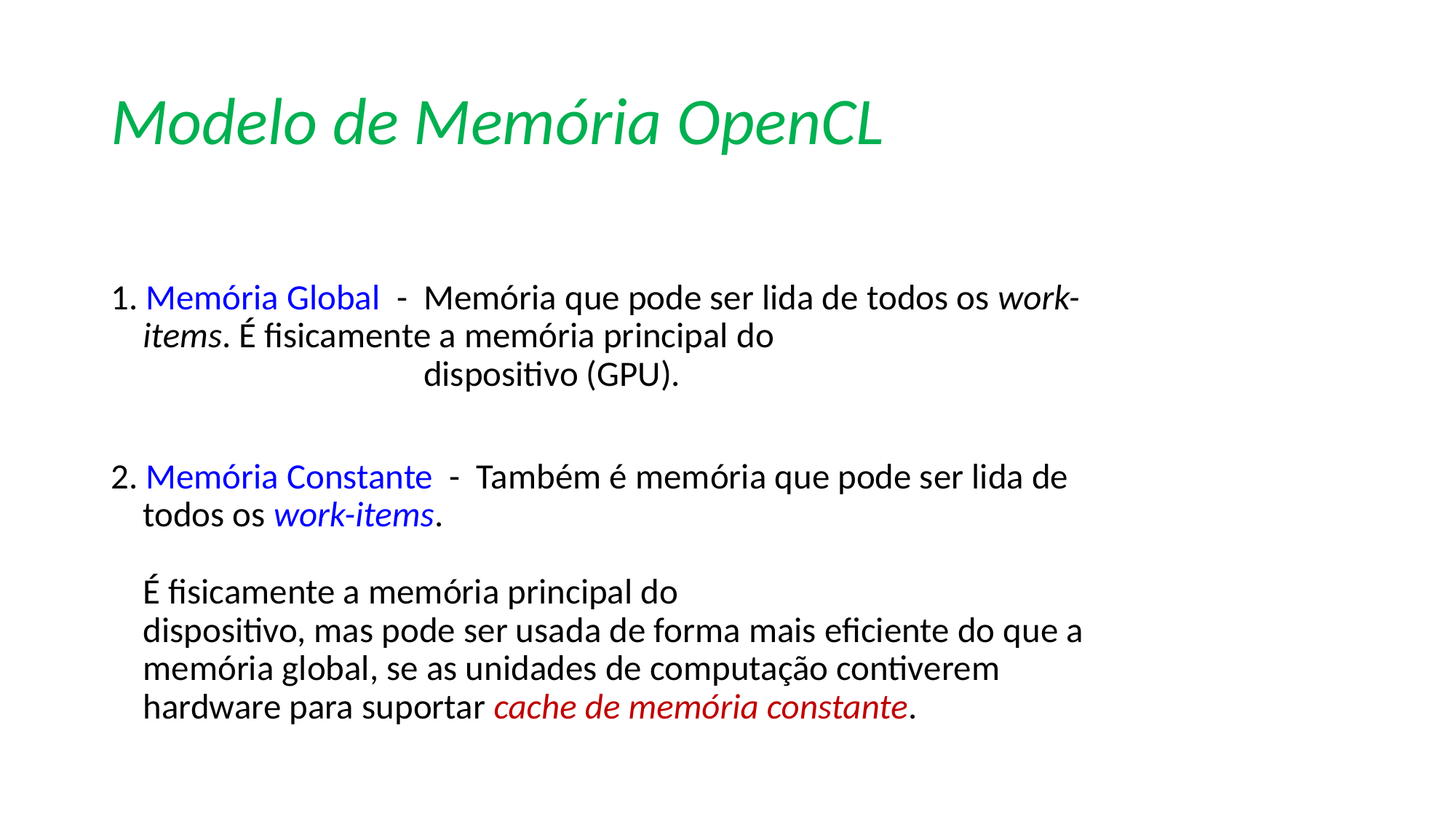

# Modelo de Memória OpenCL

1. Memória Global  -  Memória que pode ser lida de todos os work-
    items. É fisicamente a memória principal do
                                       dispositivo (GPU).

2. Memória Constante  -  Também é memória que pode ser lida de
    todos os work-items.
    É fisicamente a memória principal do
    dispositivo, mas pode ser usada de forma mais eficiente do que a
    memória global, se as unidades de computação contiverem
    hardware para suportar cache de memória constante.